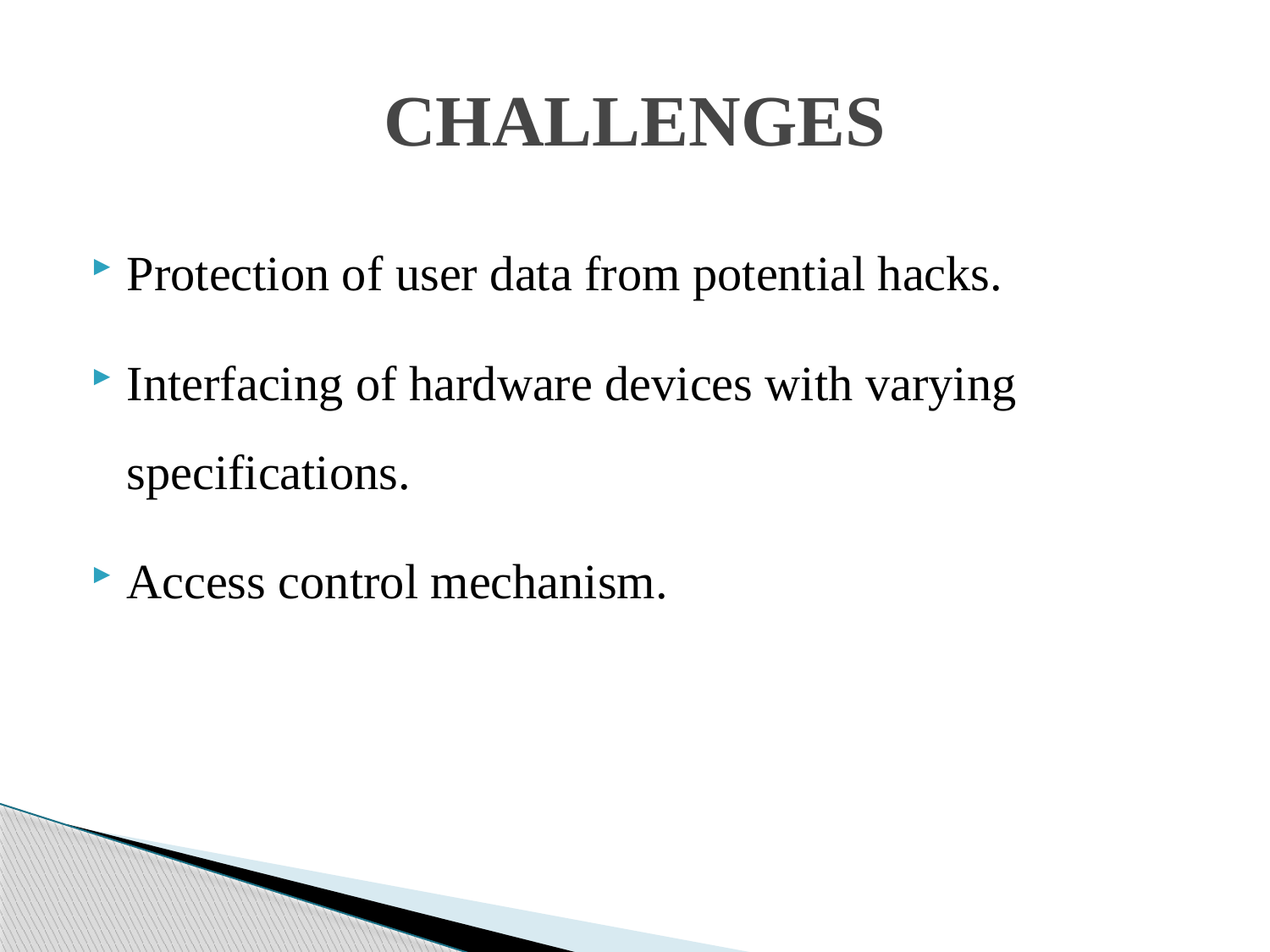

# CHALLENGES
Protection of user data from potential hacks.
Interfacing of hardware devices with varying specifications.
Access control mechanism.